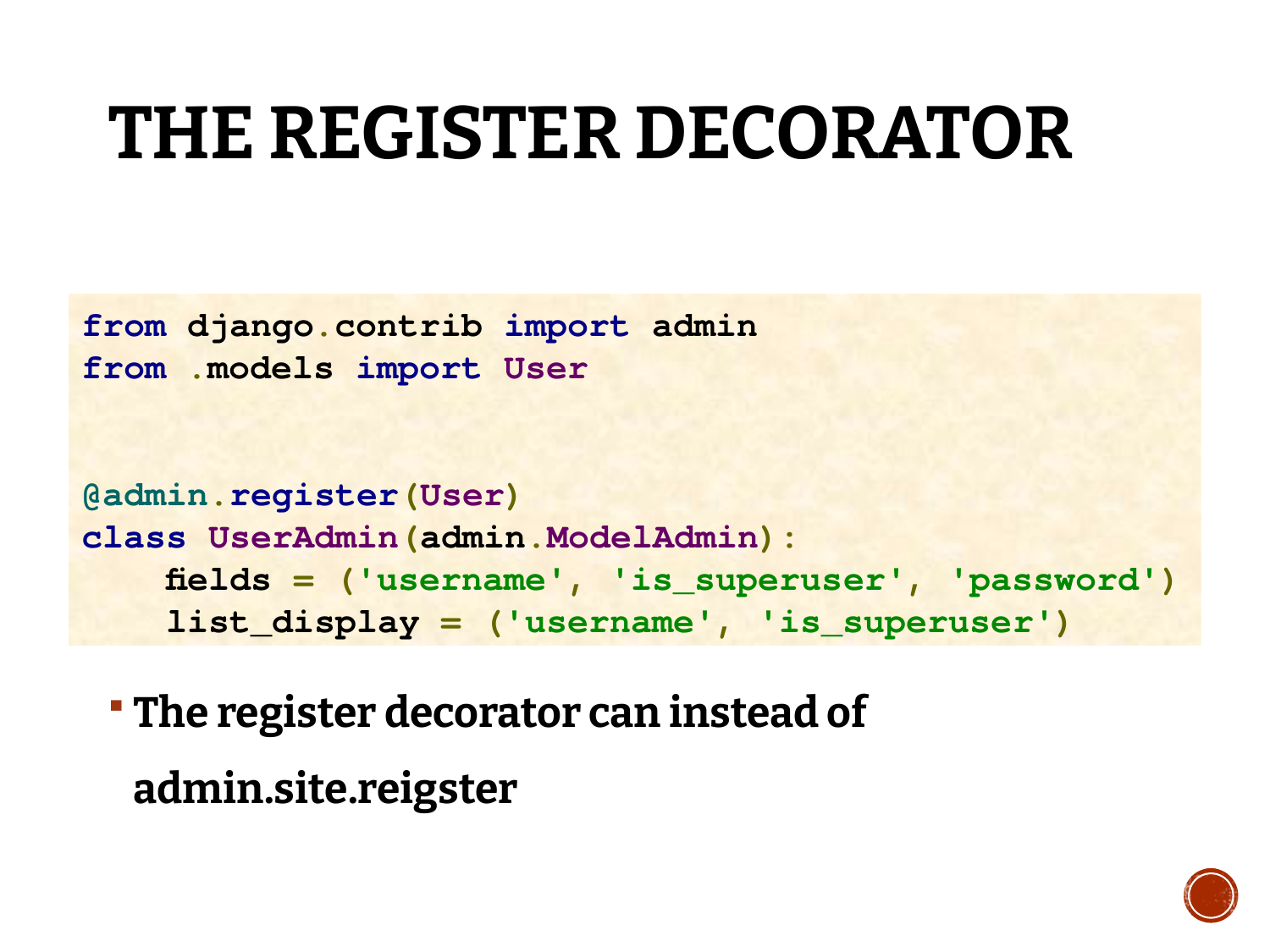

# The register decorator
from django.contrib import admin
from .models import User

@admin.register(User)
class UserAdmin(admin.ModelAdmin):
    fields = ('username', 'is_superuser', 'password')
    list_display = ('username', 'is_superuser')
The register decorator can instead of admin.site.reigster